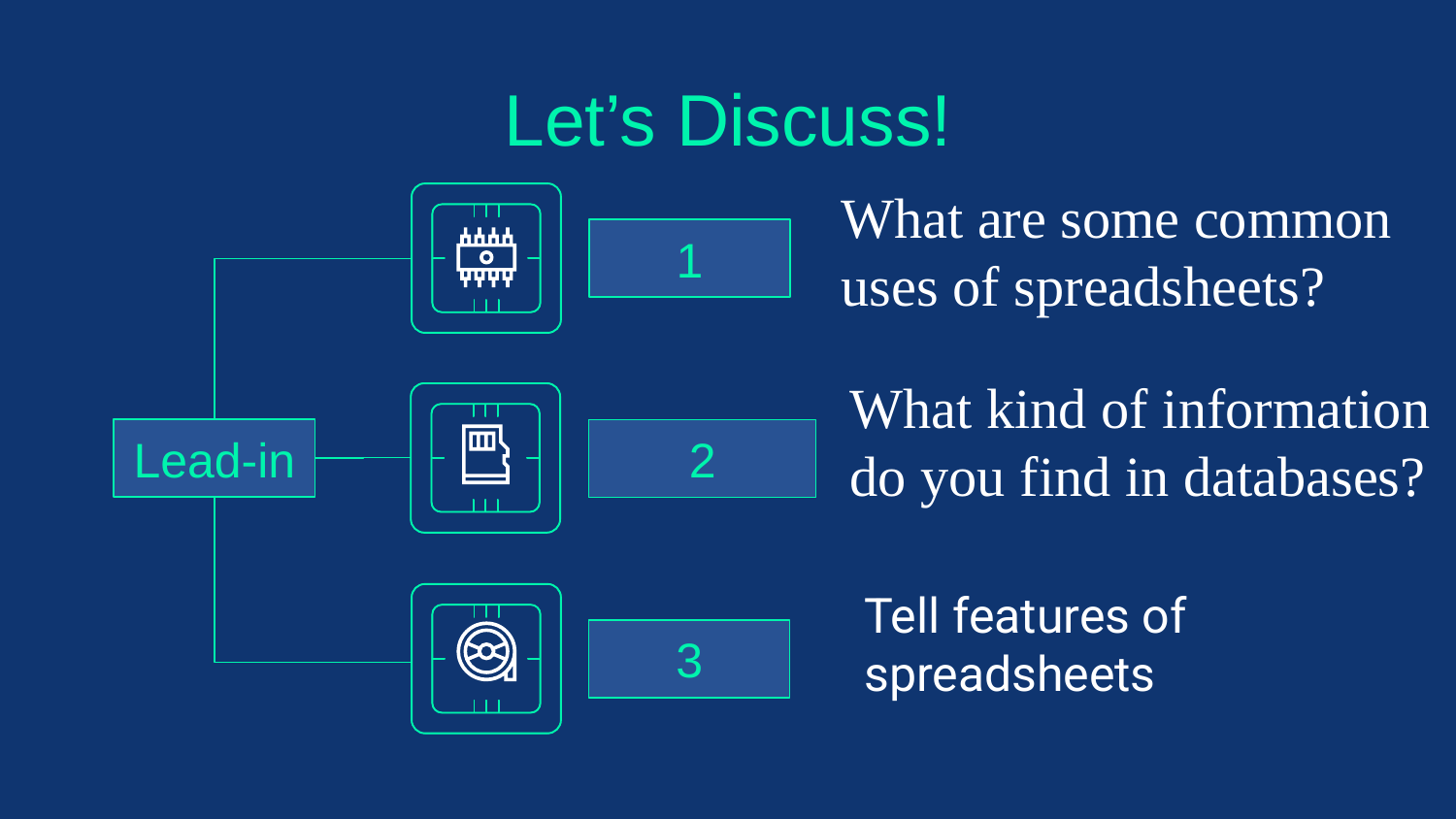

# Let’s Discuss!

1
What are some common uses of spreadsheets?

Lead-in
2
What kind of information do you find in databases?

Tell features of spreadsheets
3